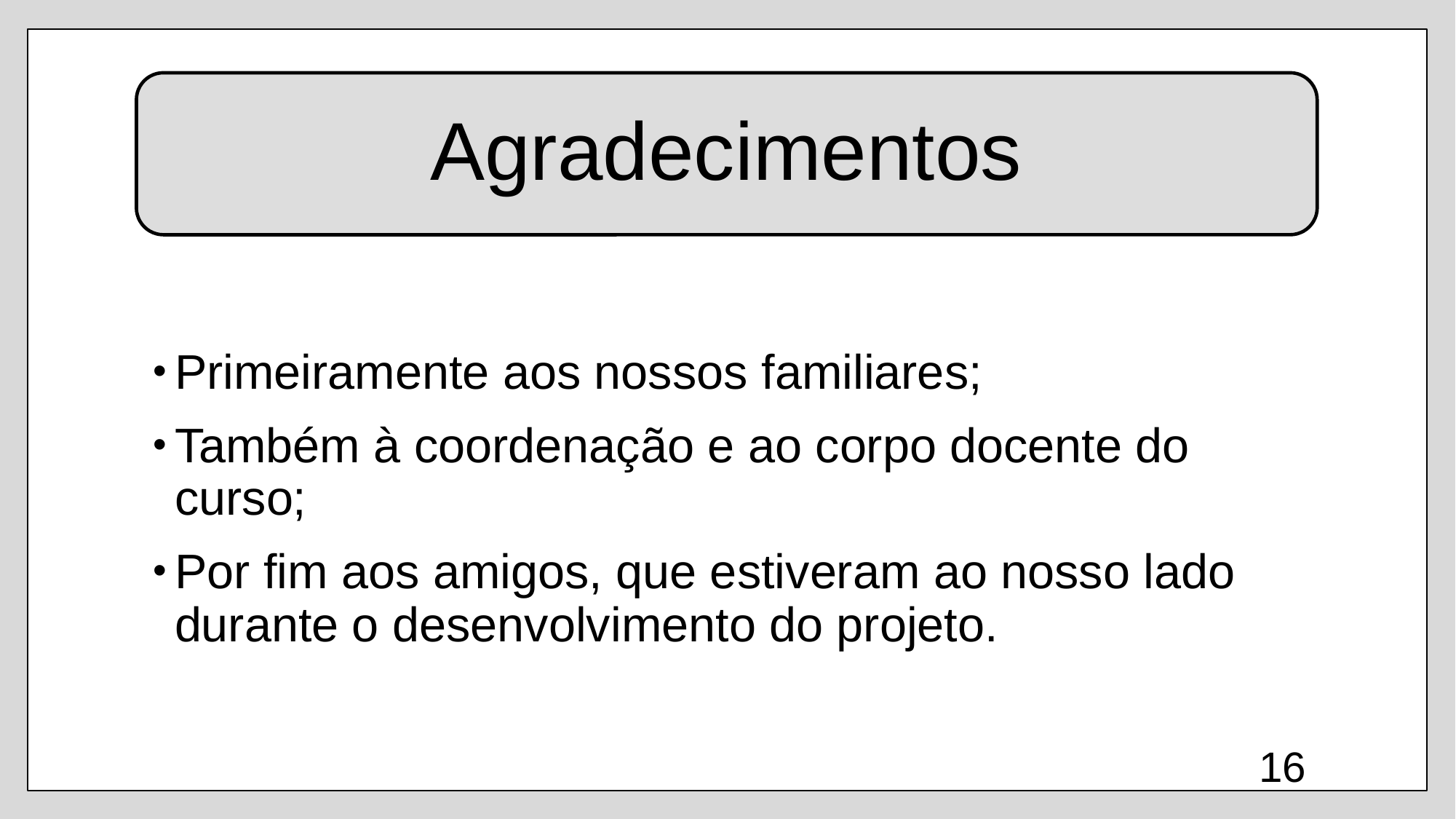

# Agradecimentos

Primeiramente aos nossos familiares;
Também à coordenação e ao corpo docente do curso;
Por fim aos amigos, que estiveram ao nosso lado durante o desenvolvimento do projeto.
16